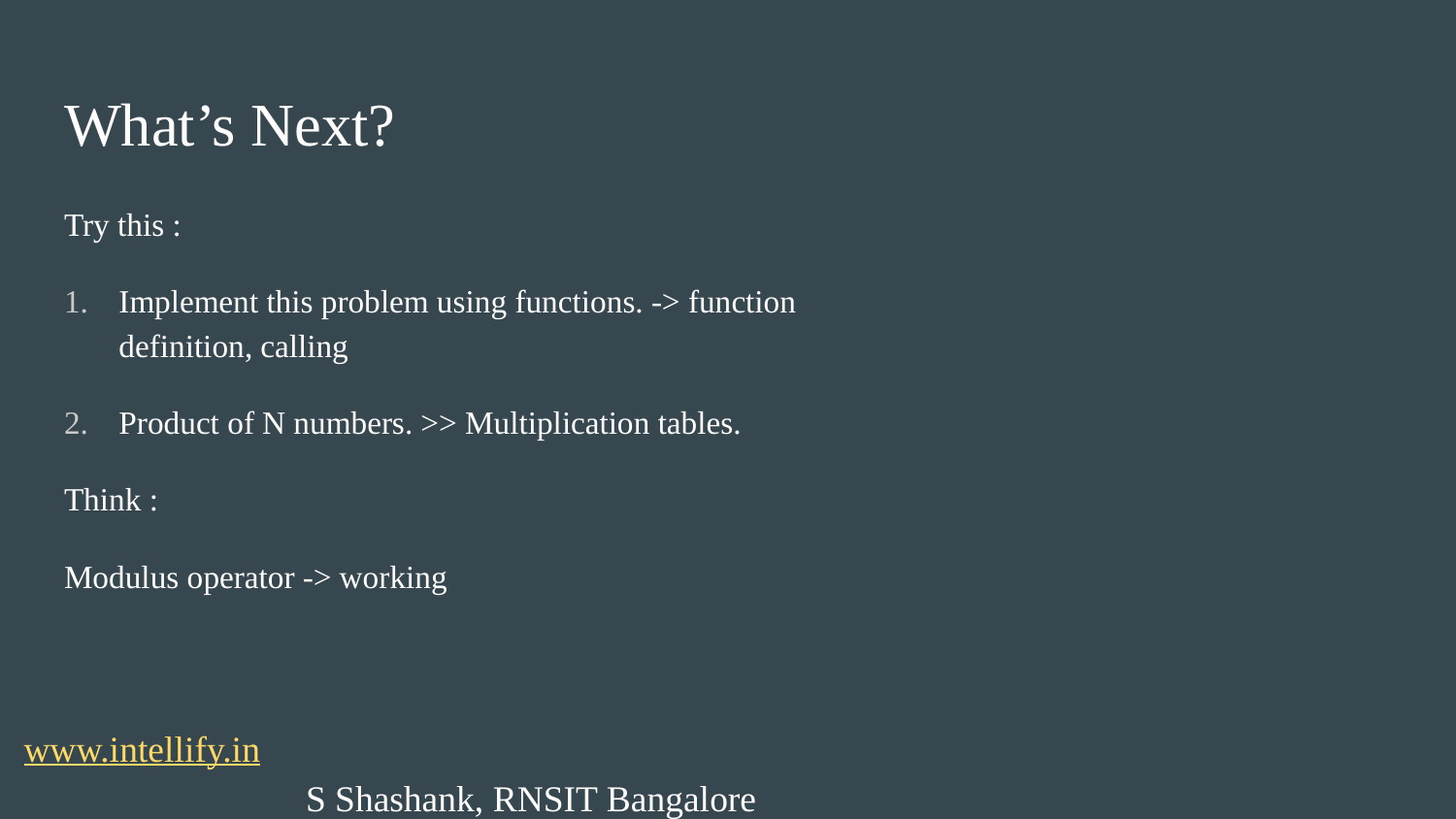

What’s Next?
Try this :
Implement this problem using functions. -> function definition, calling
Product of N numbers. >> Multiplication tables.
Think :
Modulus operator -> working
5
35
22
25
15
 www.intellify.in							   			S Shashank, RNSIT Bangalore